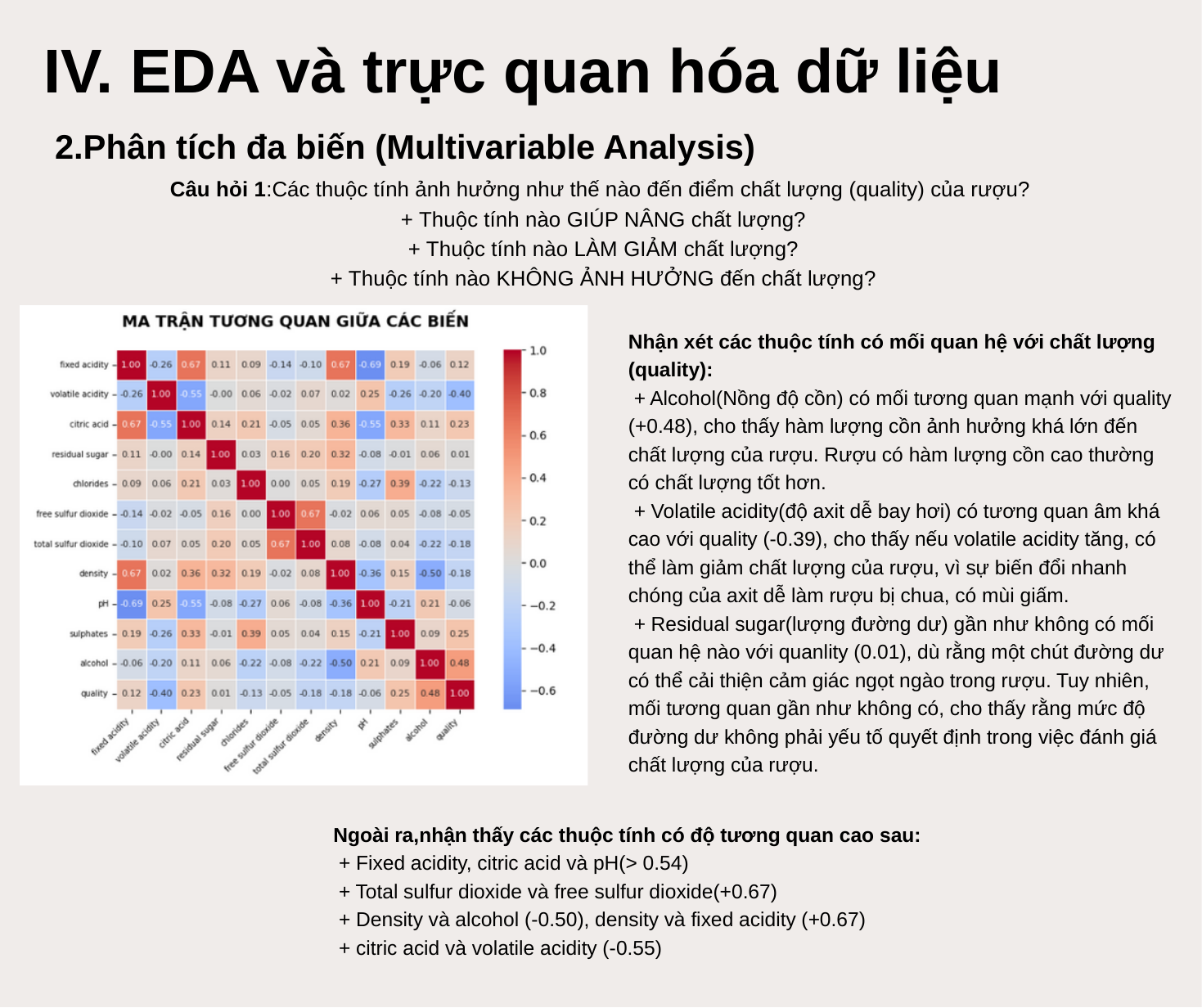

IV. EDA và trực quan hóa dữ liệu

2.Phân tích đa biến (Multivariable Analysis)

Câu hỏi 1:Các thuộc tính ảnh hưởng như thế nào đến điểm chất lượng (quality) của rượu?
 + Thuộc tính nào GIÚP NÂNG chất lượng?
 + Thuộc tính nào LÀM GIẢM chất lượng?
 + Thuộc tính nào KHÔNG ẢNH HƯỞNG đến chất lượng?

Nhận xét các thuộc tính có mối quan hệ với chất lượng (quality):
 + Alcohol(Nồng độ cồn) có mối tương quan mạnh với quality (+0.48), cho thấy hàm lượng cồn ảnh hưởng khá lớn đến chất lượng của rượu. Rượu có hàm lượng cồn cao thường có chất lượng tốt hơn.
 + Volatile acidity(độ axit dễ bay hơi) có tương quan âm khá cao với quality (-0.39), cho thấy nếu volatile acidity tăng, có thể làm giảm chất lượng của rượu, vì sự biến đổi nhanh chóng của axit dễ làm rượu bị chua, có mùi giấm.
 + Residual sugar(lượng đường dư) gần như không có mối quan hệ nào với quanlity (0.01), dù rằng một chút đường dư có thể cải thiện cảm giác ngọt ngào trong rượu. Tuy nhiên, mối tương quan gần như không có, cho thấy rằng mức độ đường dư không phải yếu tố quyết định trong việc đánh giá chất lượng của rượu.

Ngoài ra,nhận thấy các thuộc tính có độ tương quan cao sau:
 + Fixed acidity, citric acid và pH(> 0.54)
 + Total sulfur dioxide và free sulfur dioxide(+0.67)
 + Density và alcohol (-0.50), density và fixed acidity (+0.67)
 + citric acid và volatile acidity (-0.55)